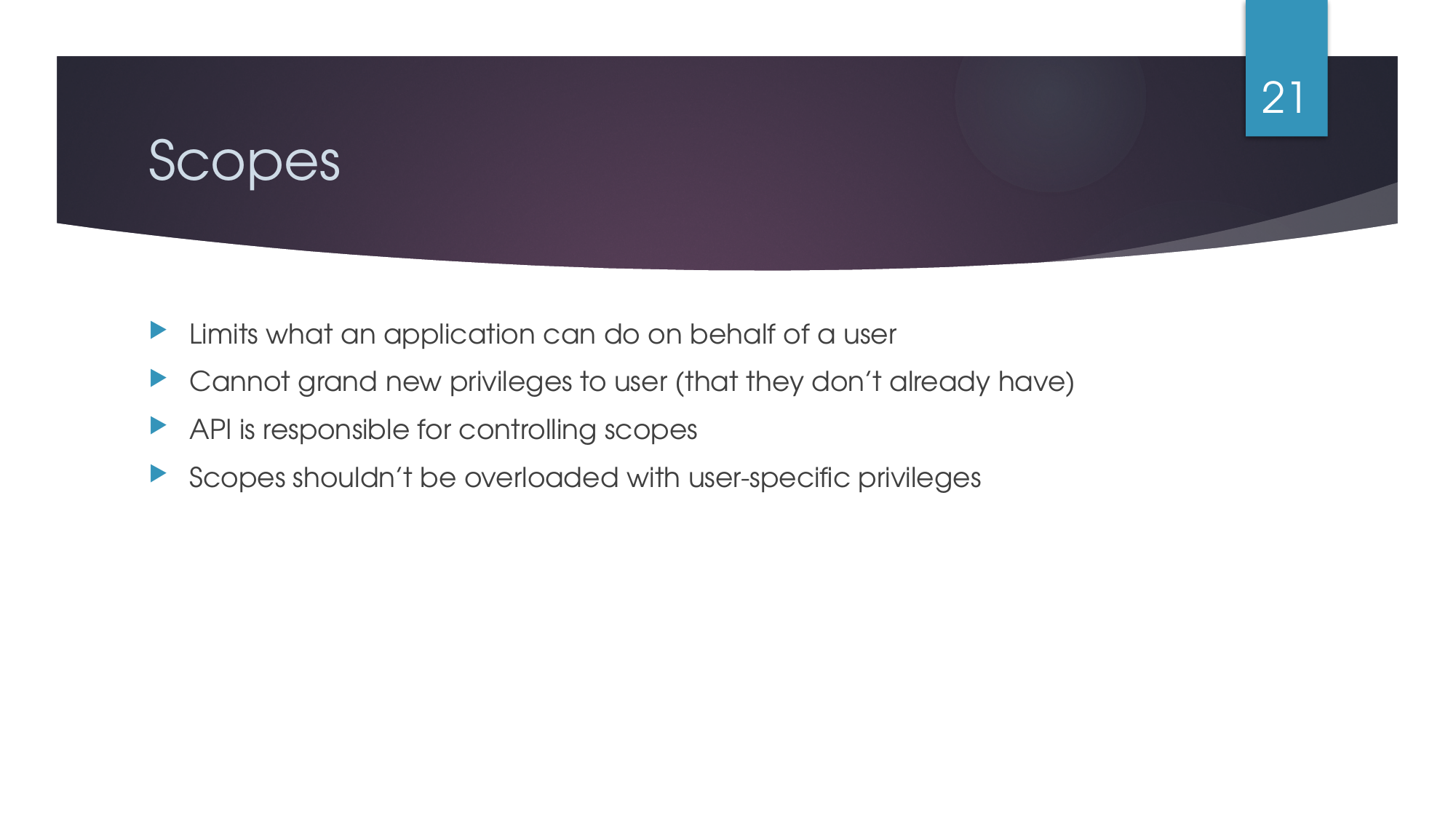

21
# Scopes
Limits what an application can do on behalf of a user
Cannot grand new privileges to user (that they don’t already have)
API is responsible for controlling scopes
Scopes shouldn’t be overloaded with user-specific privileges